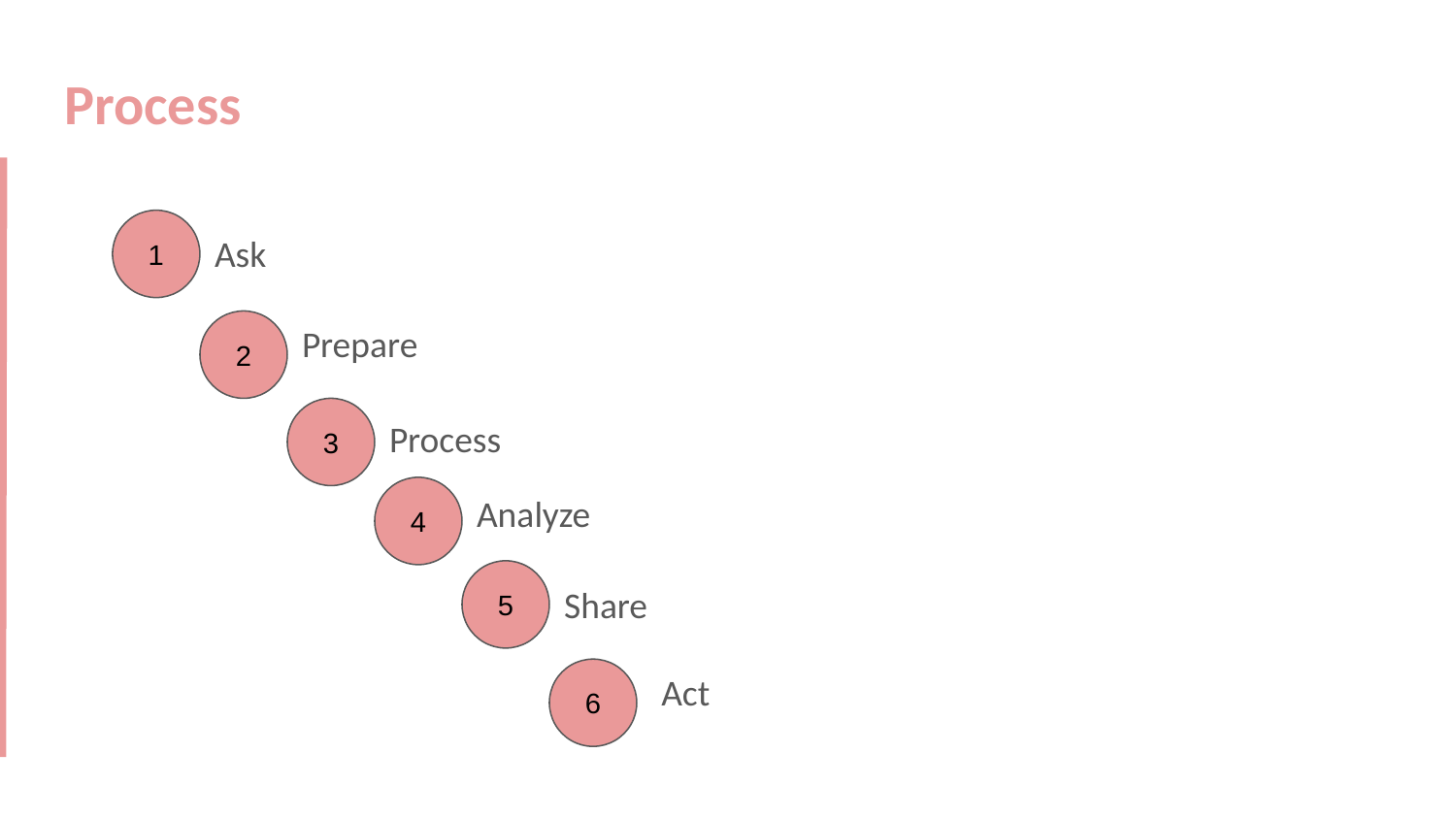

# Process

1
Ask

Prepare
2
Process
3
Analyze
4
Share
5
Act
6